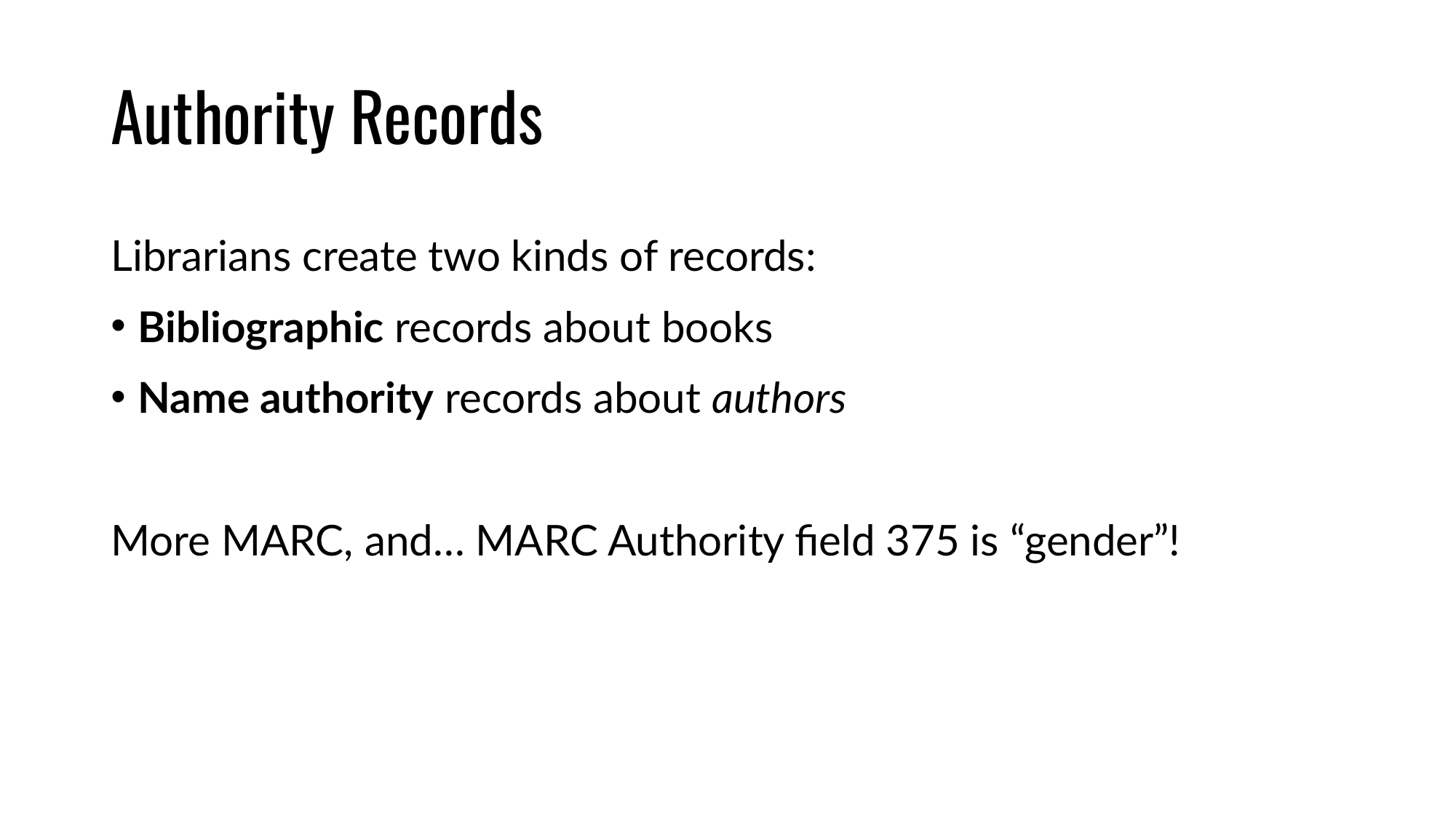

# Authority Records
Librarians create two kinds of records:
Bibliographic records about books
Name authority records about authors

More MARC, and… MARC Authority field 375 is “gender”!